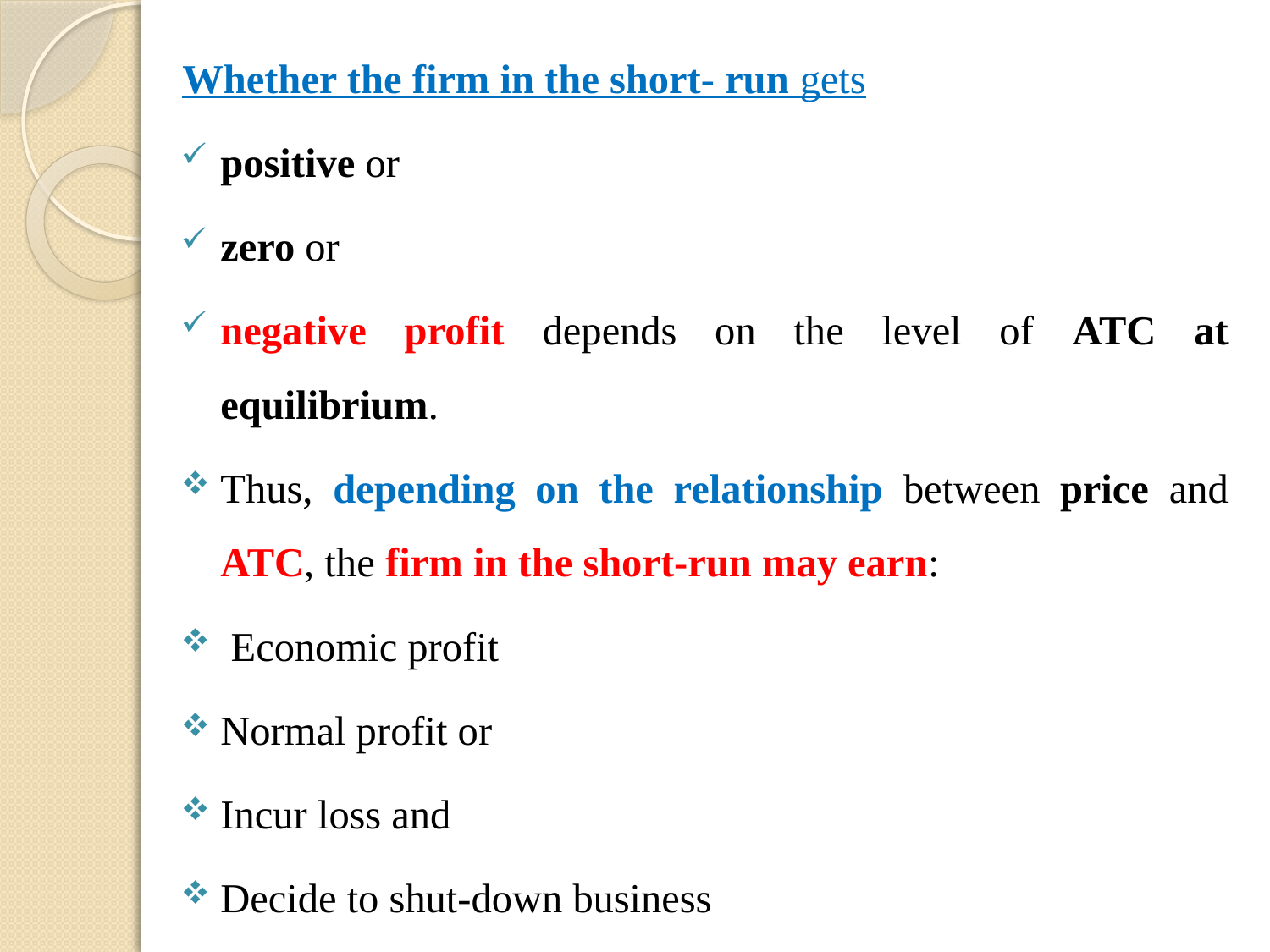

Whether the firm in the short- run gets
positive or
zero or
negative profit depends on the level of ATC at equilibrium.
Thus, depending on the relationship between price and ATC, the firm in the short-run may earn:
 Economic profit
Normal profit or
Incur loss and
Decide to shut-down business